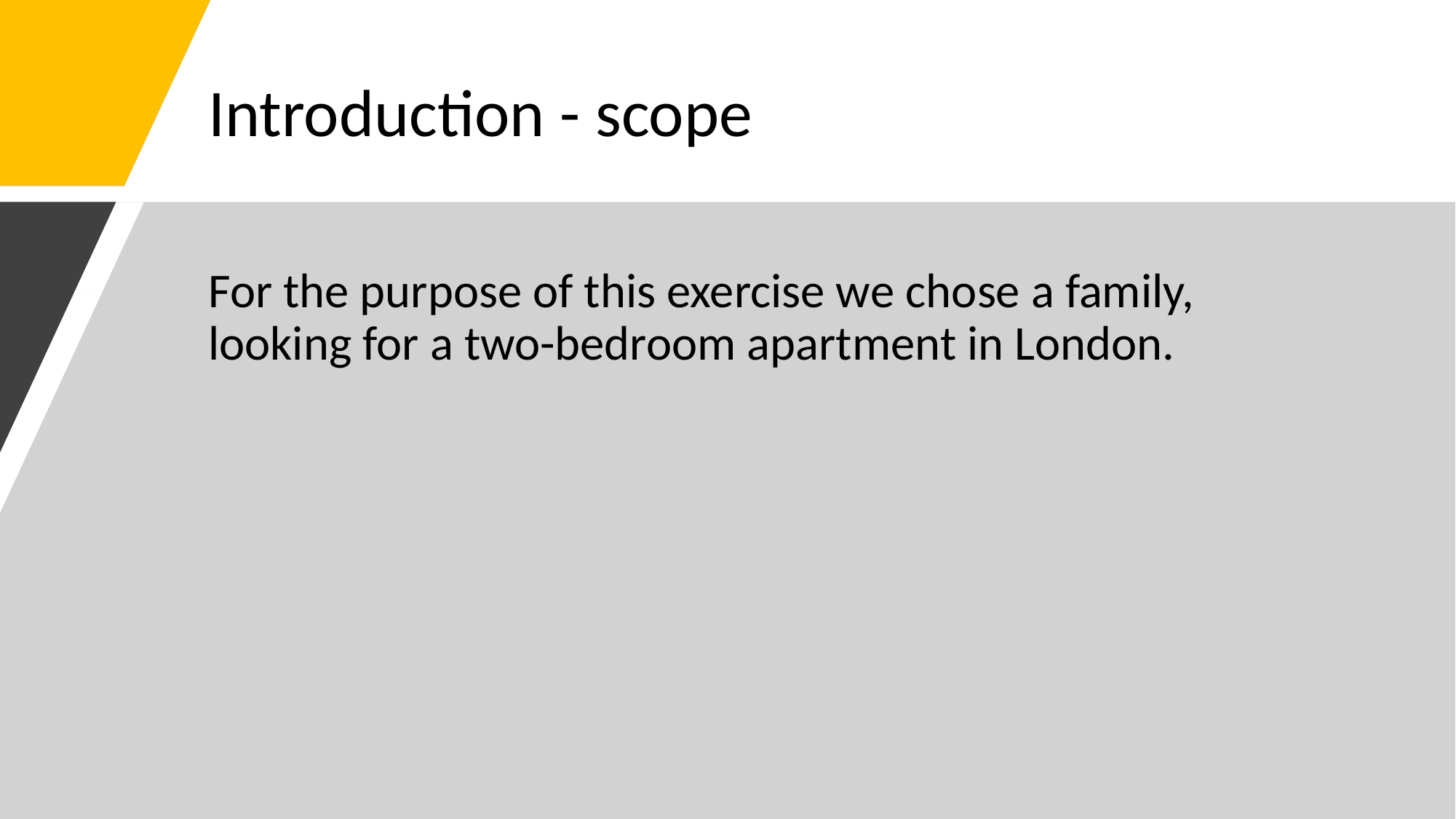

# Introduction - scope

For the purpose of this exercise we chose a family, looking for a two-bedroom apartment in London.